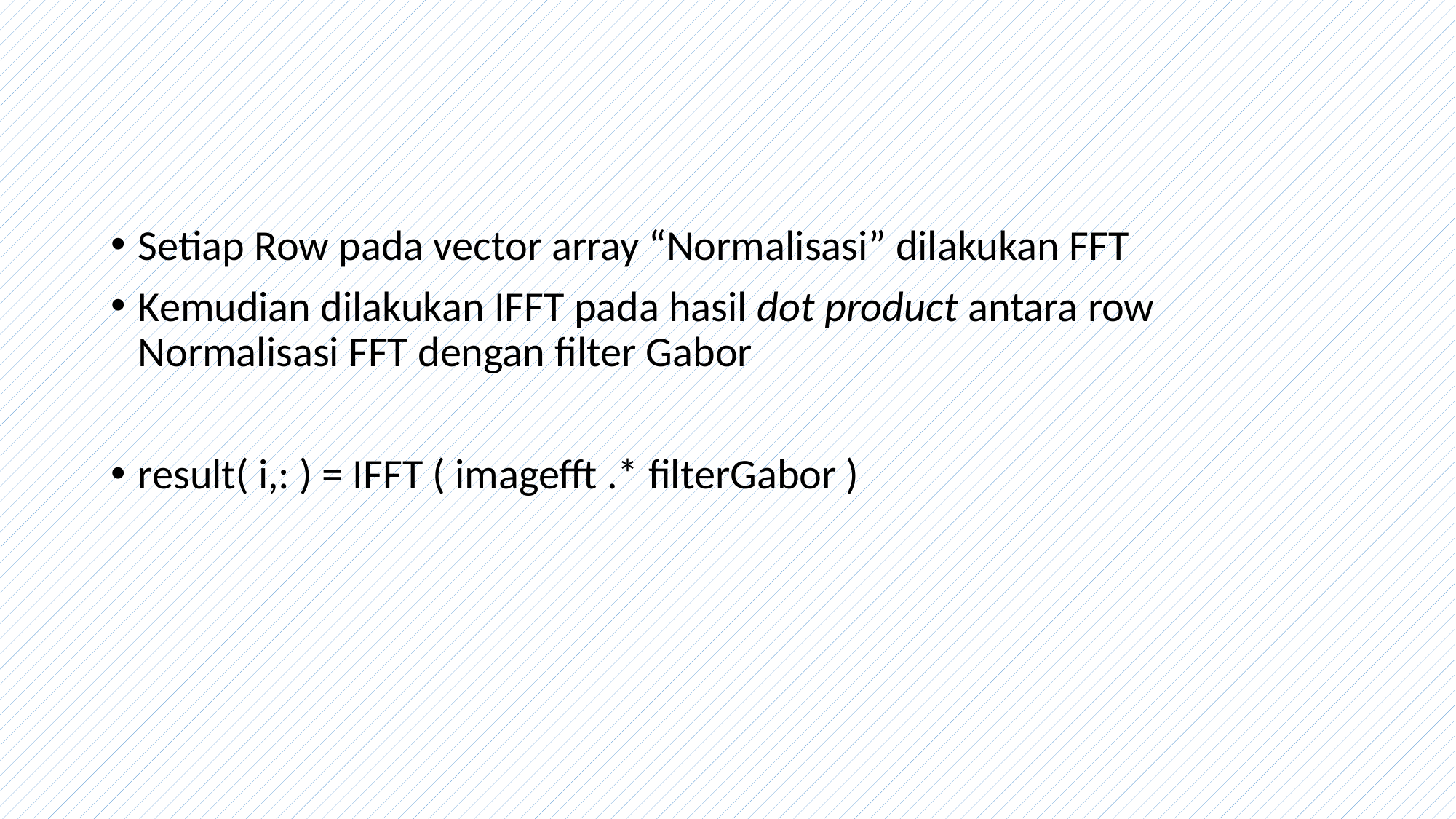

#
Setiap Row pada vector array “Normalisasi” dilakukan FFT
Kemudian dilakukan IFFT pada hasil dot product antara row Normalisasi FFT dengan filter Gabor

result( i,: ) = IFFT ( imagefft .* filterGabor )